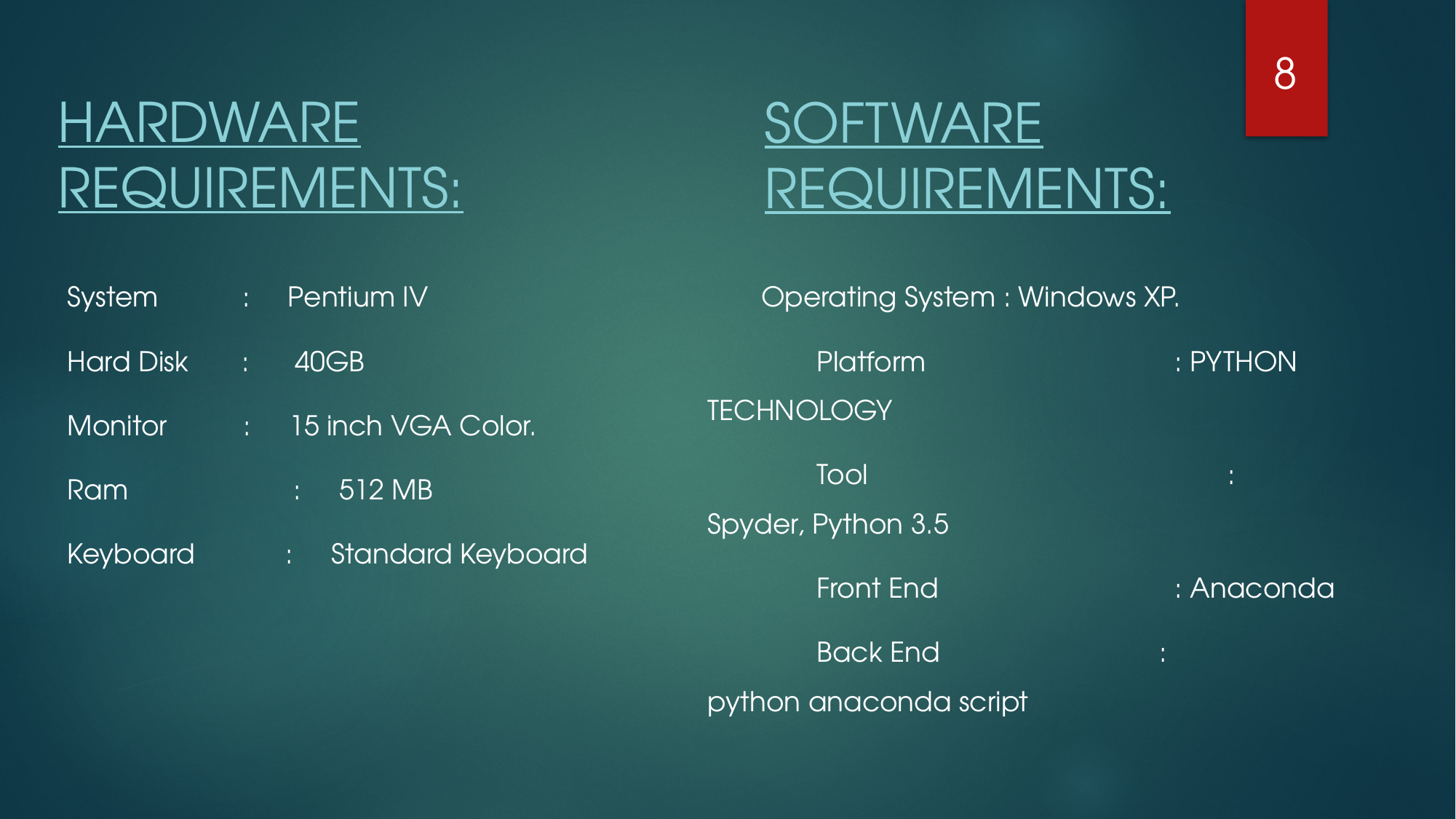

8
HARDWARE REQUIREMENTS:
SOFTWARE REQUIREMENTS:
System           :     Pentium IV
Hard Disk       :      40GB
Monitor          :     15 inch VGA Color.
Ram		 :     512 MB
Keyboard	:     Standard Keyboard
       Operating System : Windows XP.
	Platform		    : PYTHON TECHNOLOGY
	Tool			           : Spyder, Python 3.5
	Front End		    : Anaconda
	Back End		  : python anaconda script